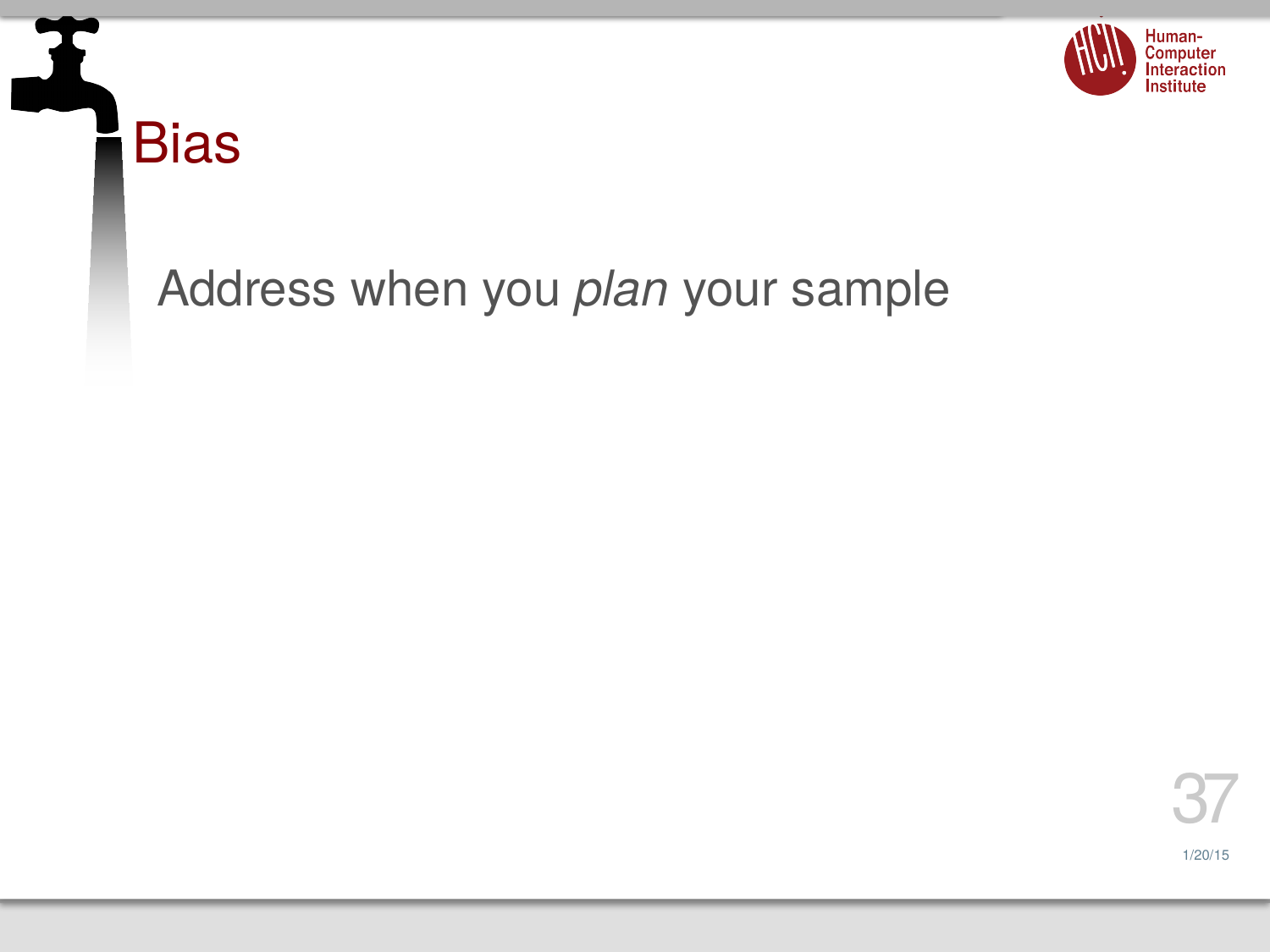

# Bias
Address when you plan your sample

37
1/20/15